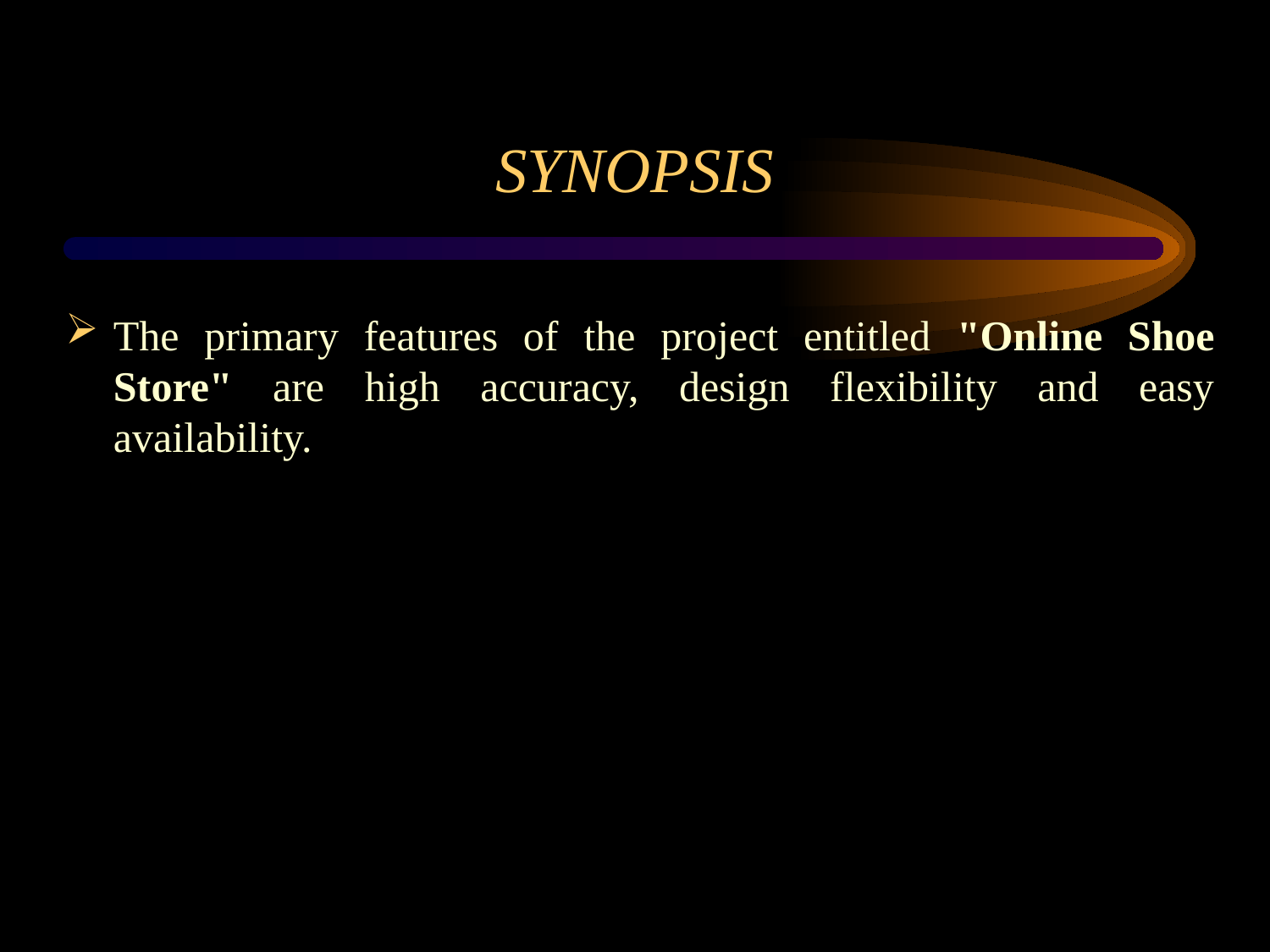

# SYNOPSIS

The primary features of the project entitled "Online Shoe Store" are high accuracy, design flexibility and easy availability.